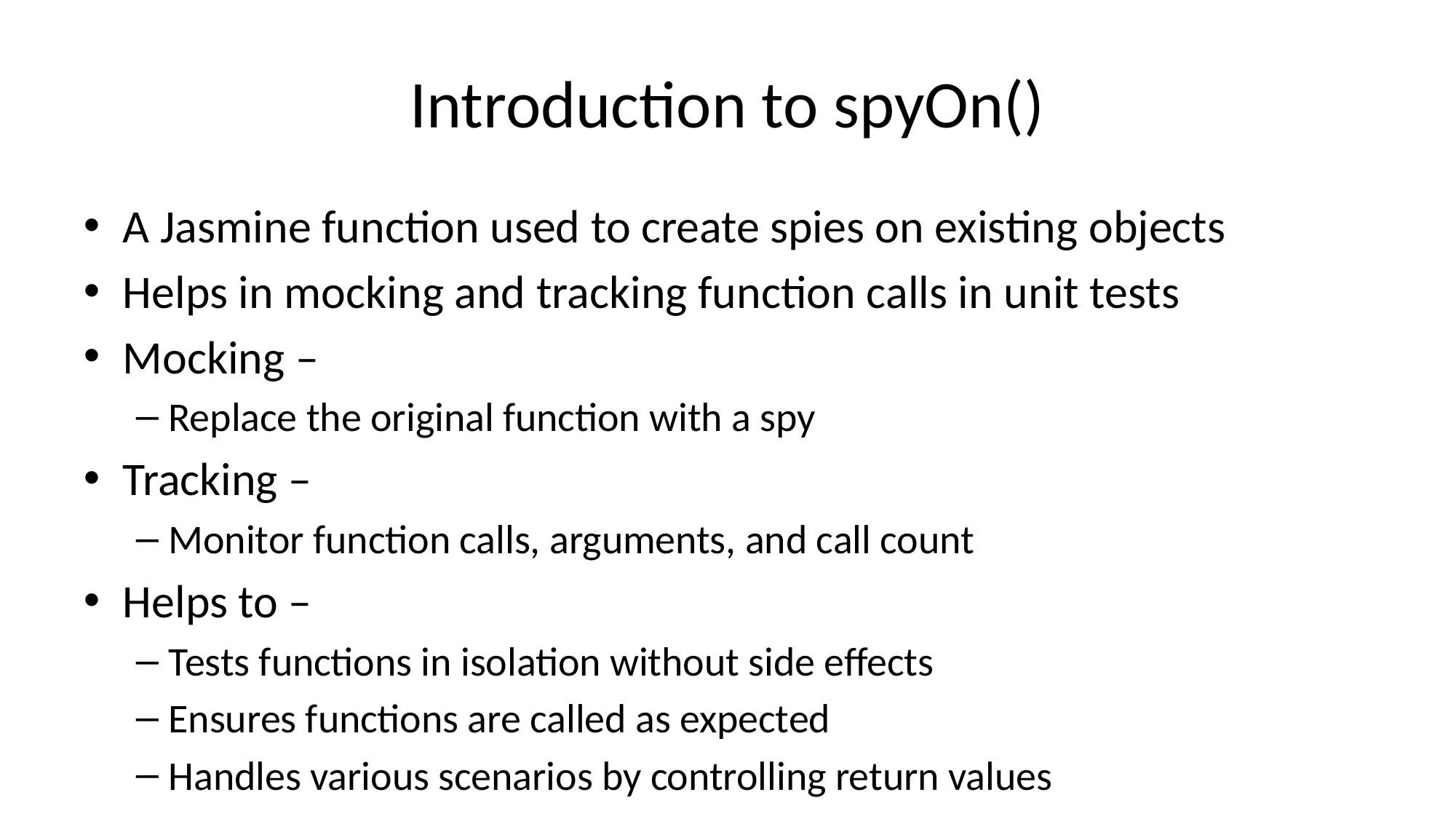

# Introduction to spyOn()
A Jasmine function used to create spies on existing objects
Helps in mocking and tracking function calls in unit tests
Mocking –
Replace the original function with a spy
Tracking –
Monitor function calls, arguments, and call count
Helps to –
Tests functions in isolation without side effects
Ensures functions are called as expected
Handles various scenarios by controlling return values